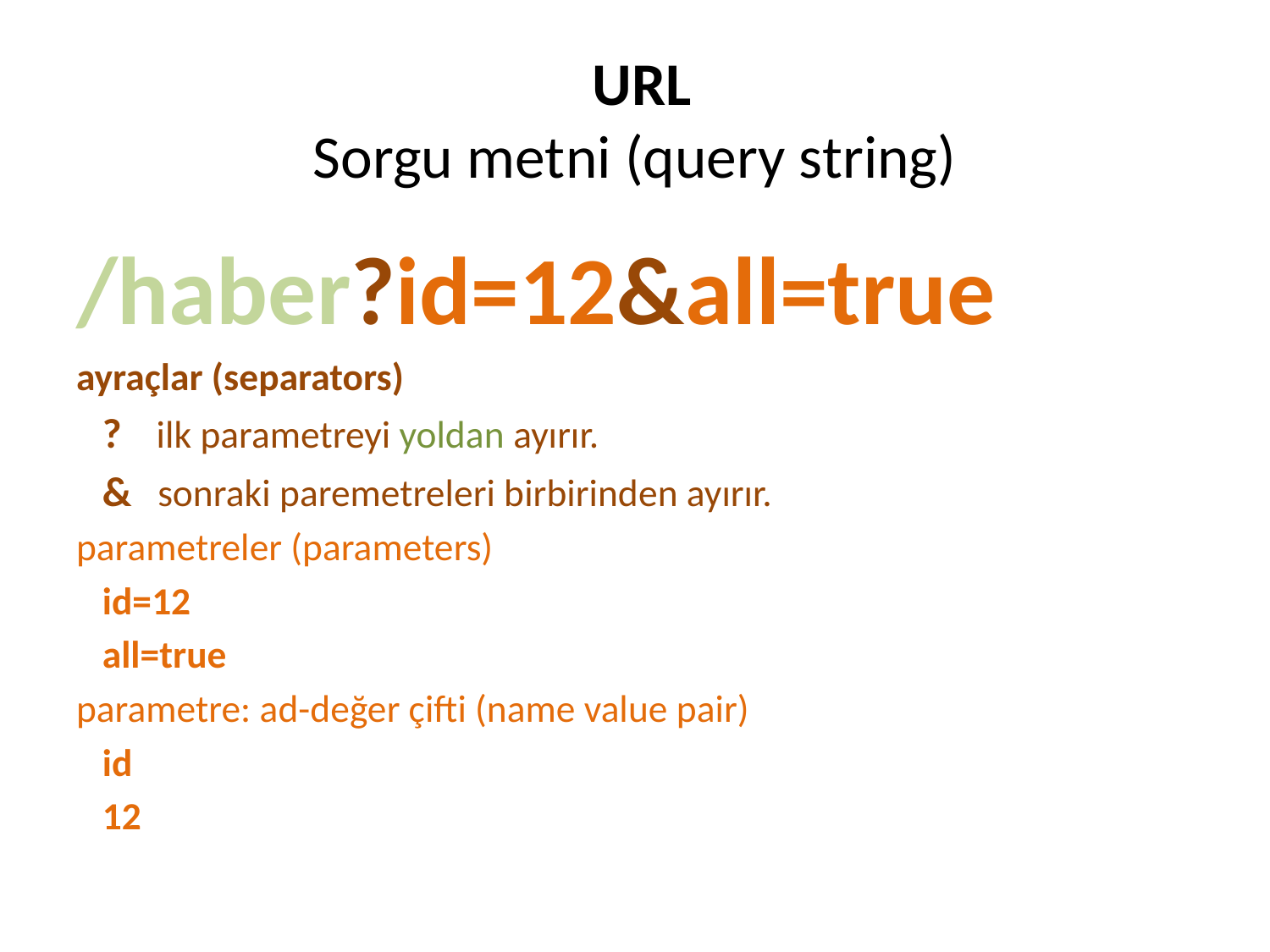

# URL Sorgu metni (query string)
/haber?id=12&all=true
ayraçlar (separators)
   ?    ilk parametreyi yoldan ayırır.
   &   sonraki paremetreleri birbirinden ayırır.
parametreler (parameters)
   id=12
   all=true
parametre: ad-değer çifti (name value pair)
   id
   12